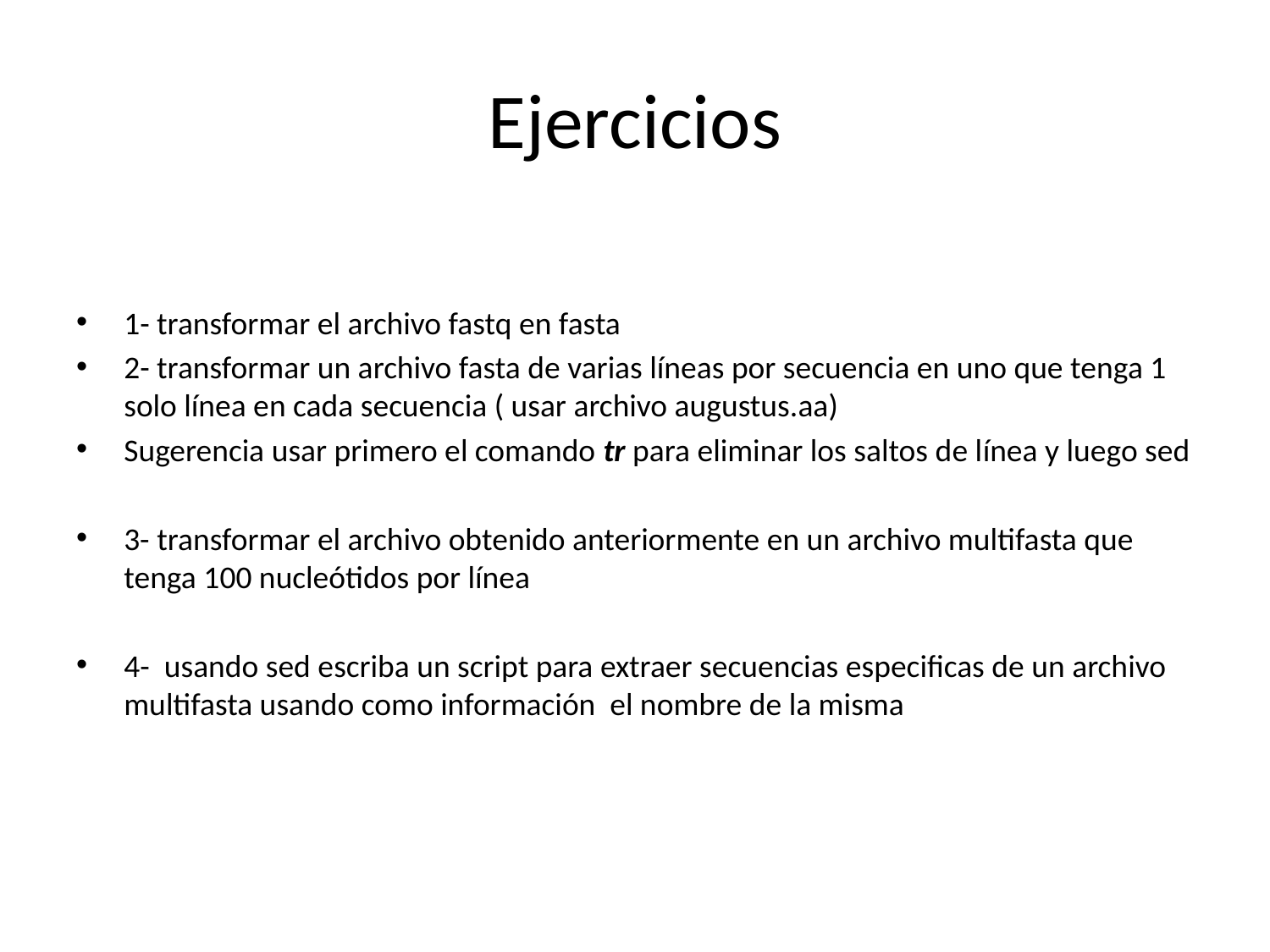

# Ejercicios

1- transformar el archivo fastq en fasta
2- transformar un archivo fasta de varias líneas por secuencia en uno que tenga 1 solo línea en cada secuencia ( usar archivo augustus.aa)
Sugerencia usar primero el comando tr para eliminar los saltos de línea y luego sed

3- transformar el archivo obtenido anteriormente en un archivo multifasta que tenga 100 nucleótidos por línea

4-  usando sed escriba un script para extraer secuencias especificas de un archivo multifasta usando como información  el nombre de la misma